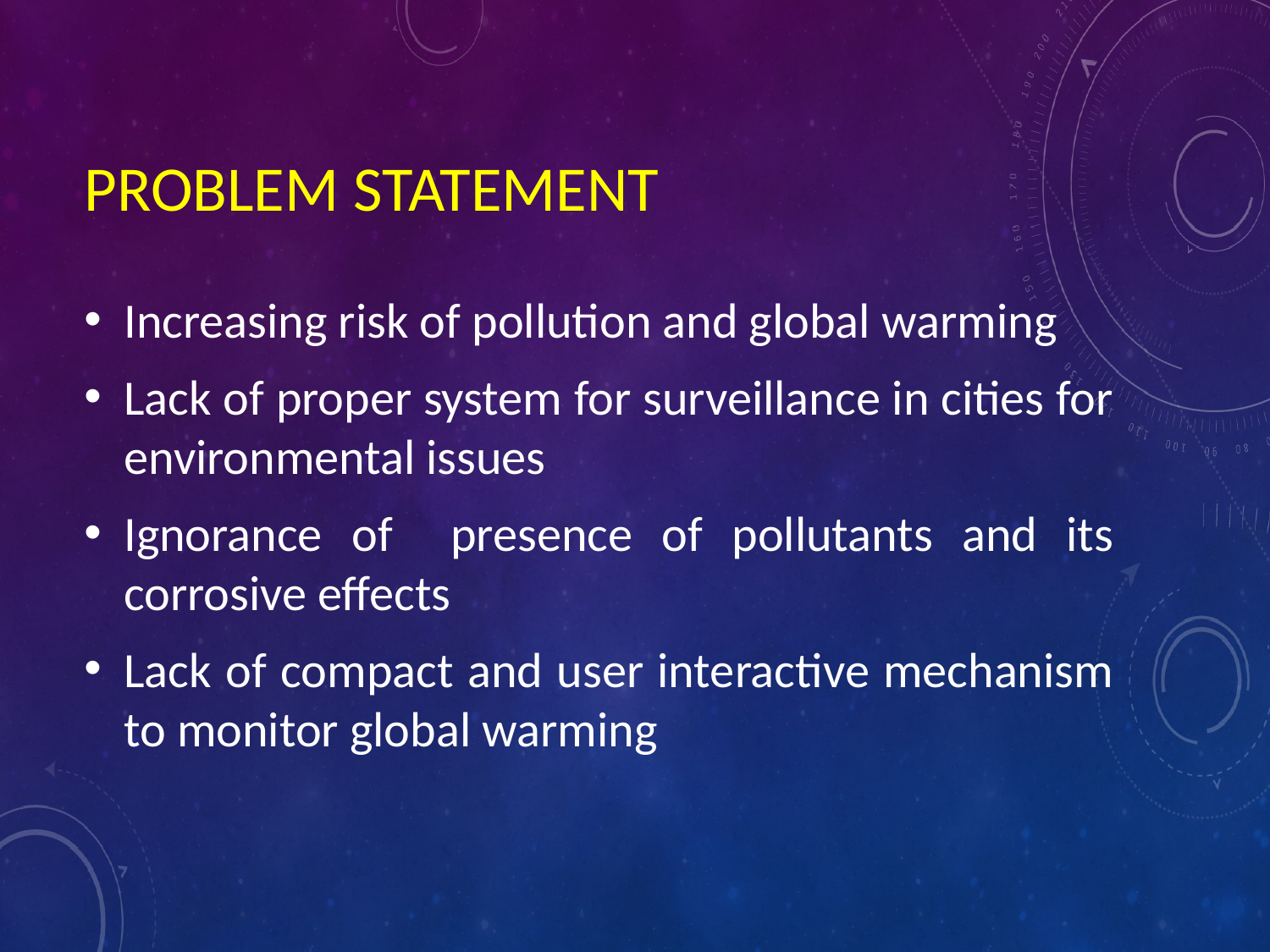

# PROBLEM STATEMENT
Increasing risk of pollution and global warming
Lack of proper system for surveillance in cities for environmental issues
Ignorance of  presence of pollutants and its corrosive effects
Lack of compact and user interactive mechanism to monitor global warming